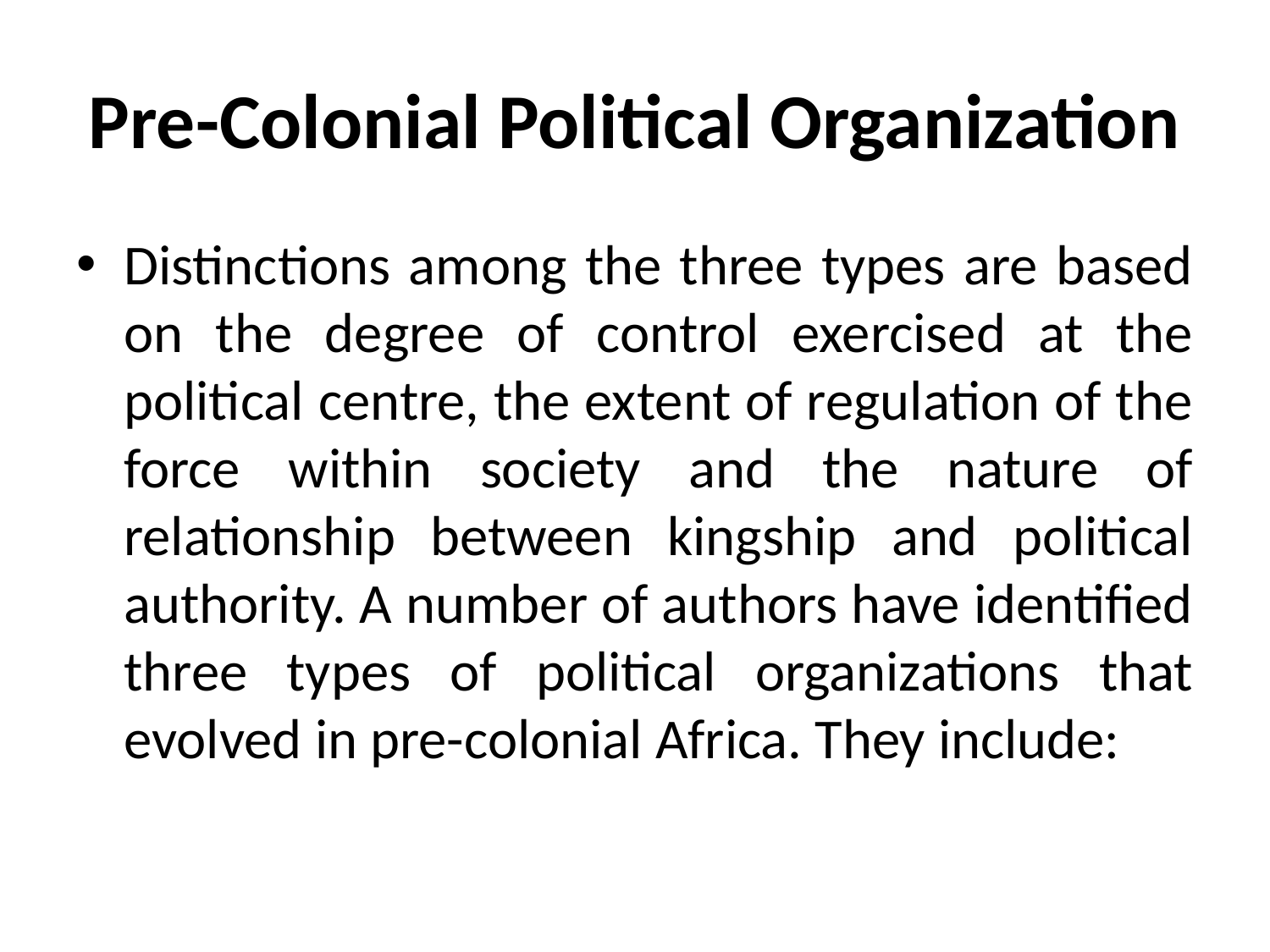

# Pre-Colonial Political Organization
Distinctions among the three types are based on the degree of control exercised at the political centre, the extent of regulation of the force within society and the nature of relationship between kingship and political authority. A number of authors have identified three types of political organizations that evolved in pre-colonial Africa. They include: